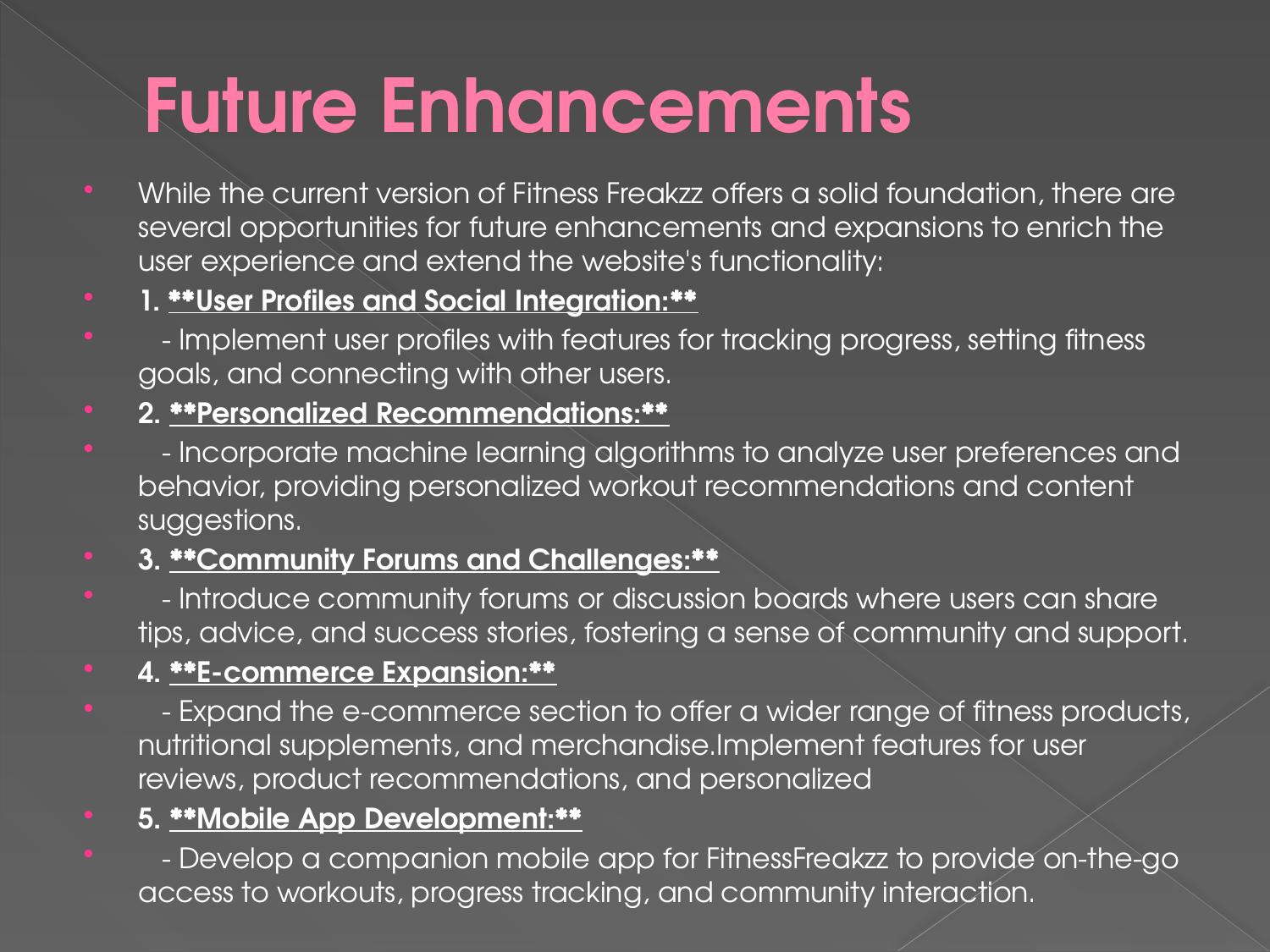

# Future Enhancements
While the current version of Fitness Freakzz offers a solid foundation, there are several opportunities for future enhancements and expansions to enrich the user experience and extend the website's functionality:
1. **User Profiles and Social Integration:**
   - Implement user profiles with features for tracking progress, setting fitness goals, and connecting with other users.
2. **Personalized Recommendations:**
   - Incorporate machine learning algorithms to analyze user preferences and behavior, providing personalized workout recommendations and content suggestions.
3. **Community Forums and Challenges:**
   - Introduce community forums or discussion boards where users can share tips, advice, and success stories, fostering a sense of community and support.
4. **E-commerce Expansion:**
   - Expand the e-commerce section to offer a wider range of fitness products, nutritional supplements, and merchandise.Implement features for user reviews, product recommendations, and personalized
5. **Mobile App Development:**
   - Develop a companion mobile app for FitnessFreakzz to provide on-the-go access to workouts, progress tracking, and community interaction.